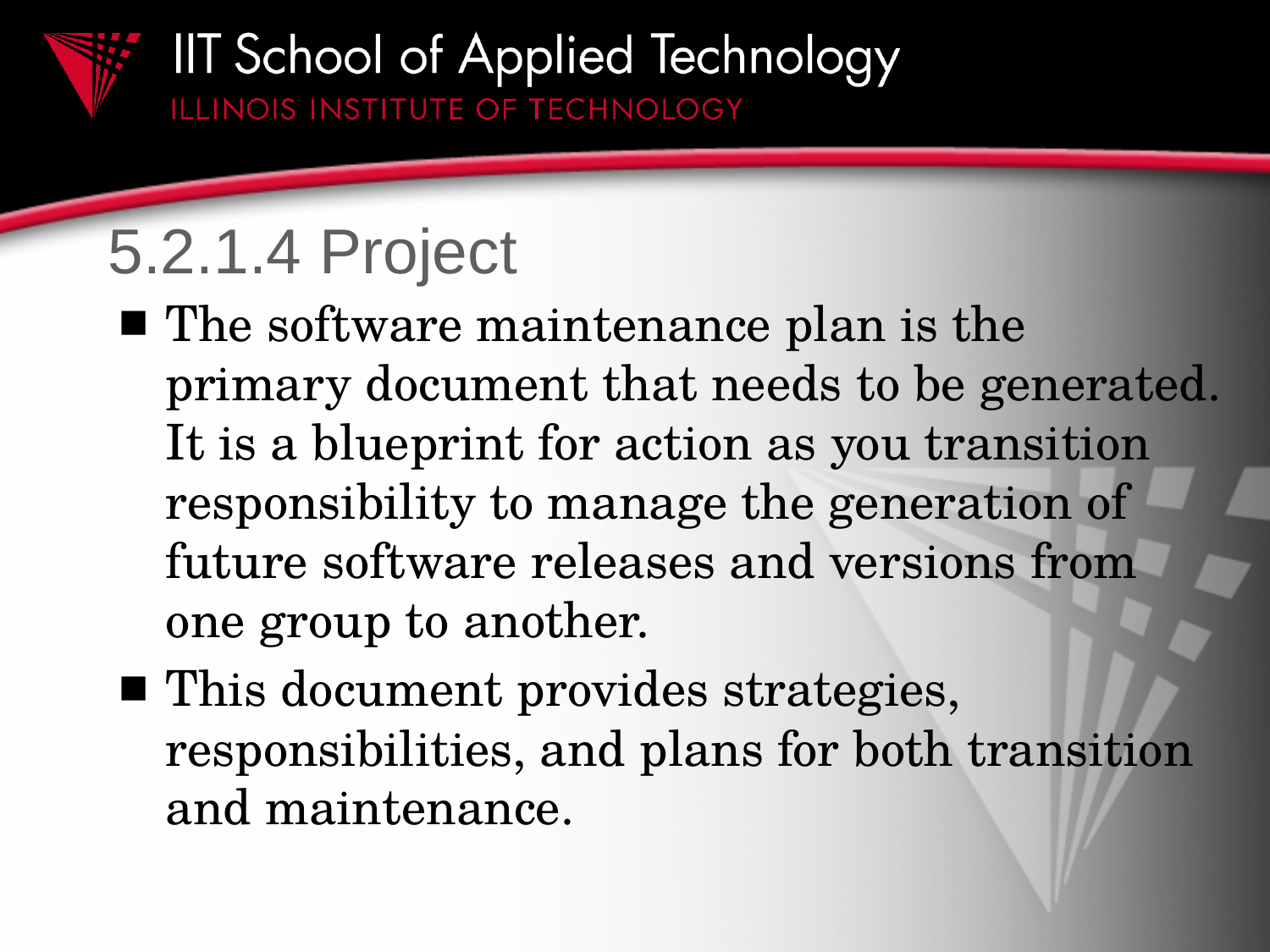

# 5.2.1.4 Project
The software maintenance plan is the primary document that needs to be generated. It is a blueprint for action as you transition responsibility to manage the generation of future software releases and versions from one group to another.
This document provides strategies, responsibilities, and plans for both transition and maintenance.